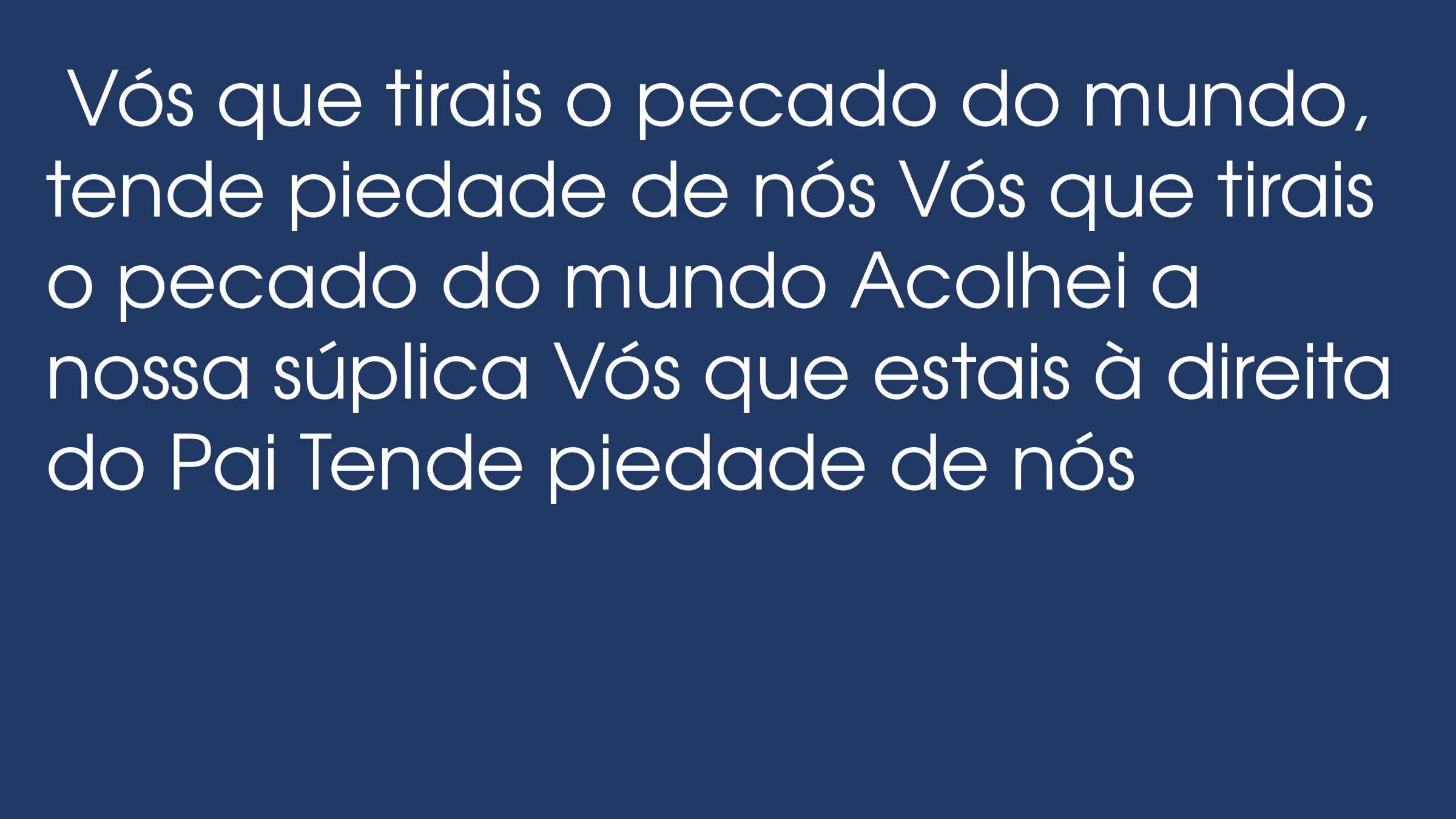

Vós que tirais o pecado do mundo, tende piedade de nós Vós que tirais o pecado do mundo Acolhei a nossa súplica Vós que estais à direita do Pai Tende piedade de nós